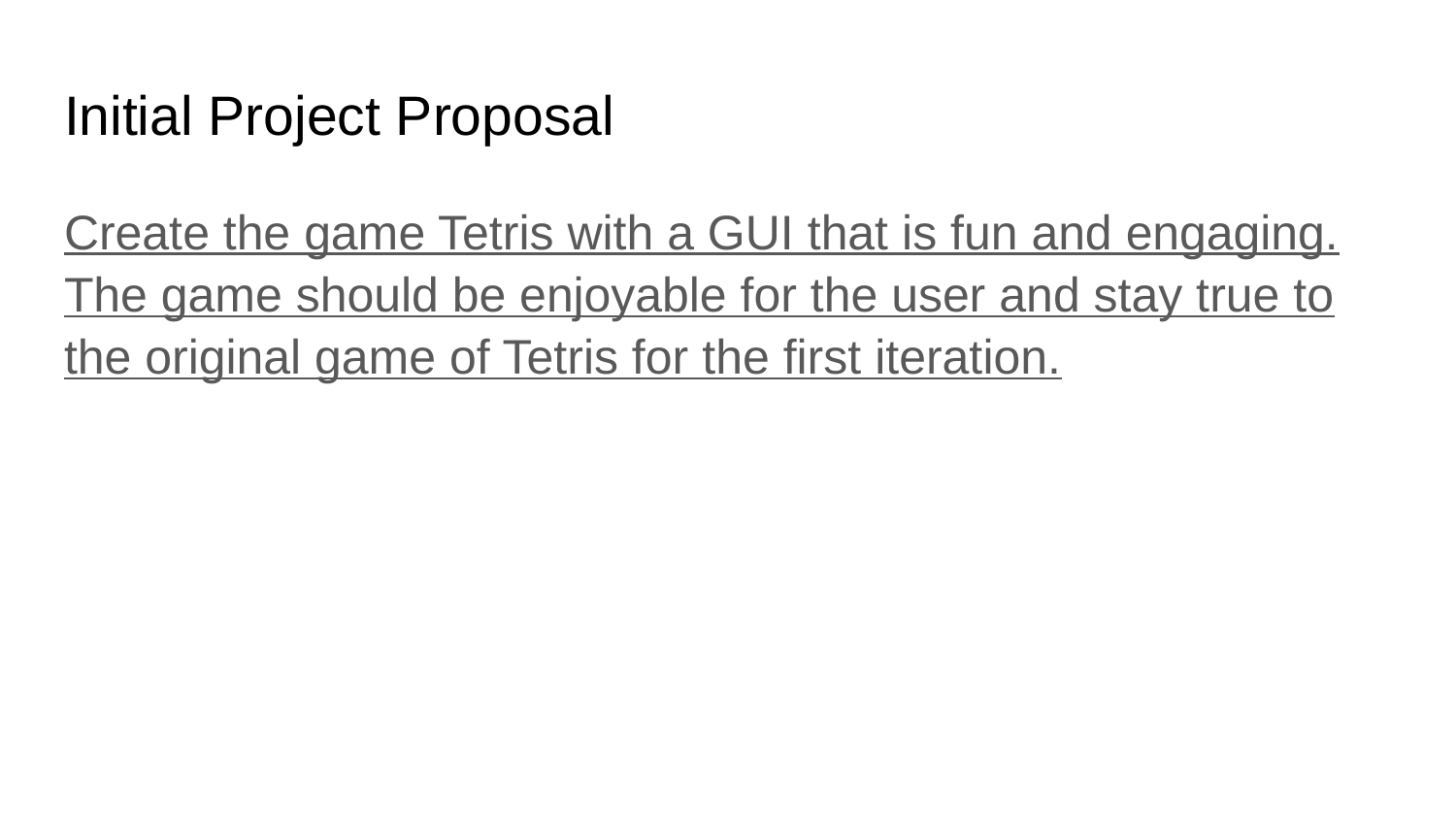

# Initial Project Proposal
Create the game Tetris with a GUI that is fun and engaging. The game should be enjoyable for the user and stay true to the original game of Tetris for the first iteration.